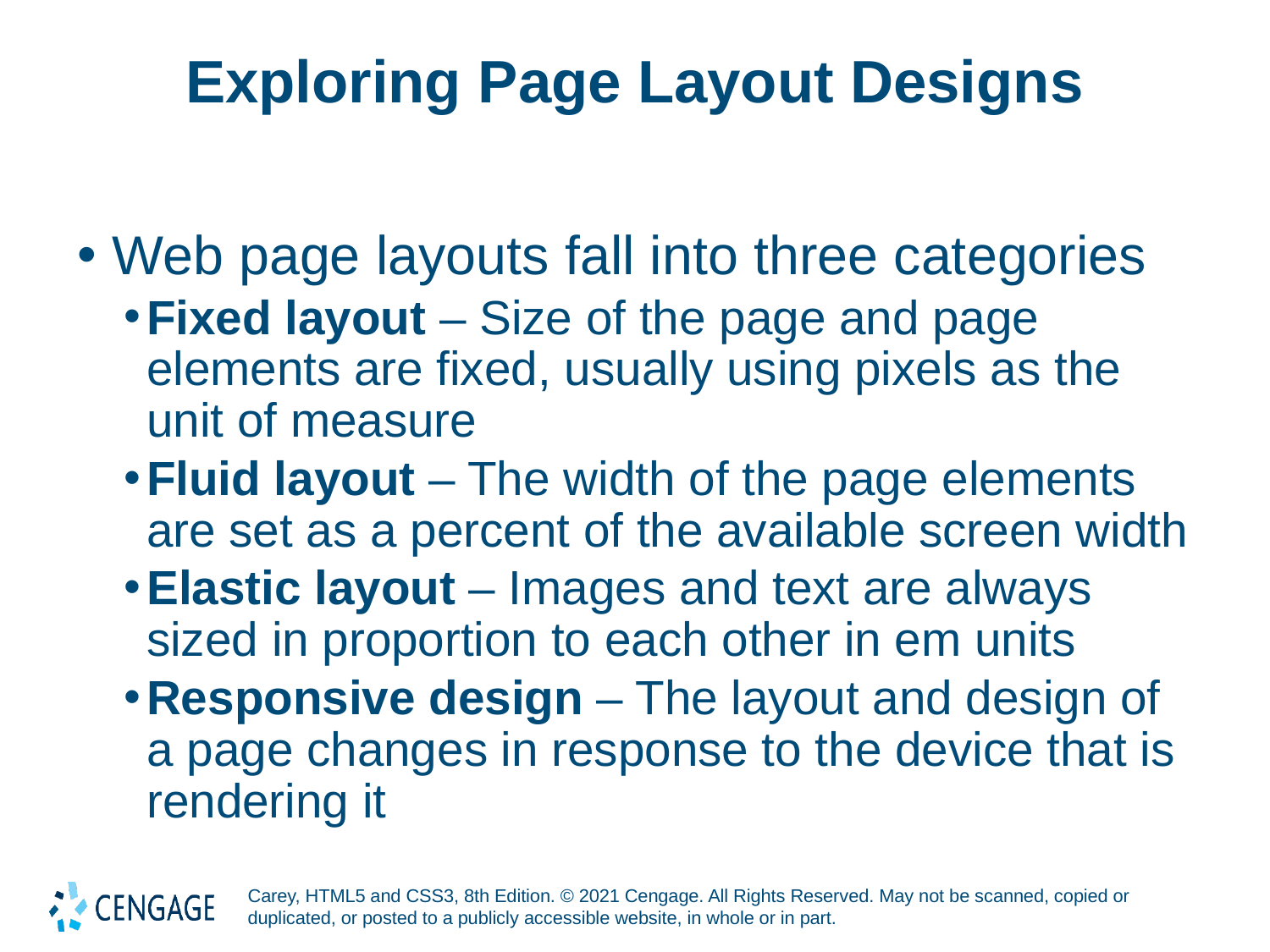

# Exploring Page Layout Designs
Web page layouts fall into three categories
Fixed layout – Size of the page and page elements are fixed, usually using pixels as the unit of measure
Fluid layout – The width of the page elements are set as a percent of the available screen width
Elastic layout – Images and text are always sized in proportion to each other in em units
Responsive design – The layout and design of a page changes in response to the device that is rendering it